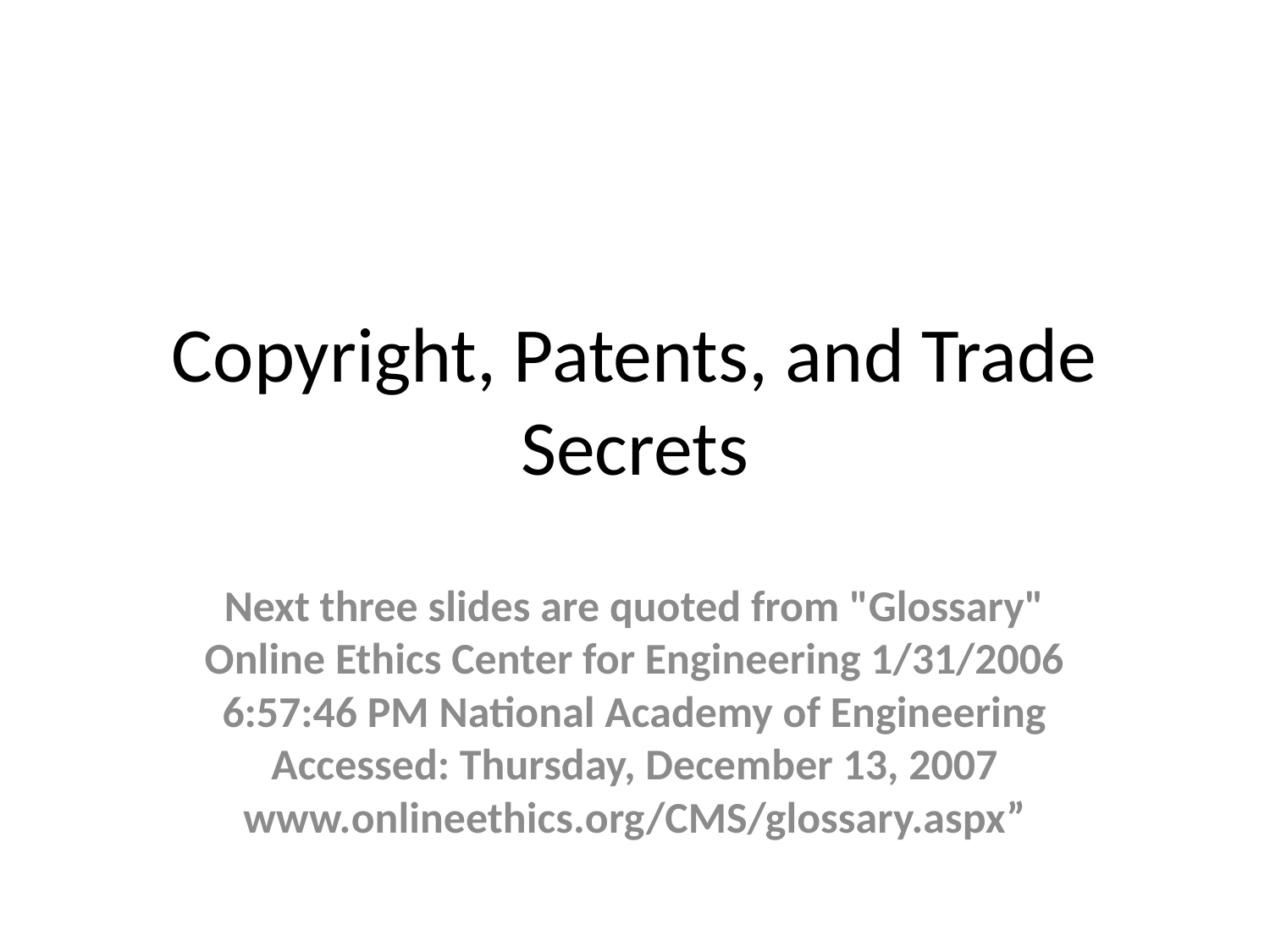

# Copyright, Patents, and Trade Secrets
Next three slides are quoted from "Glossary" Online Ethics Center for Engineering 1/31/2006 6:57:46 PM National Academy of Engineering Accessed: Thursday, December 13, 2007 www.onlineethics.org/CMS/glossary.aspx”